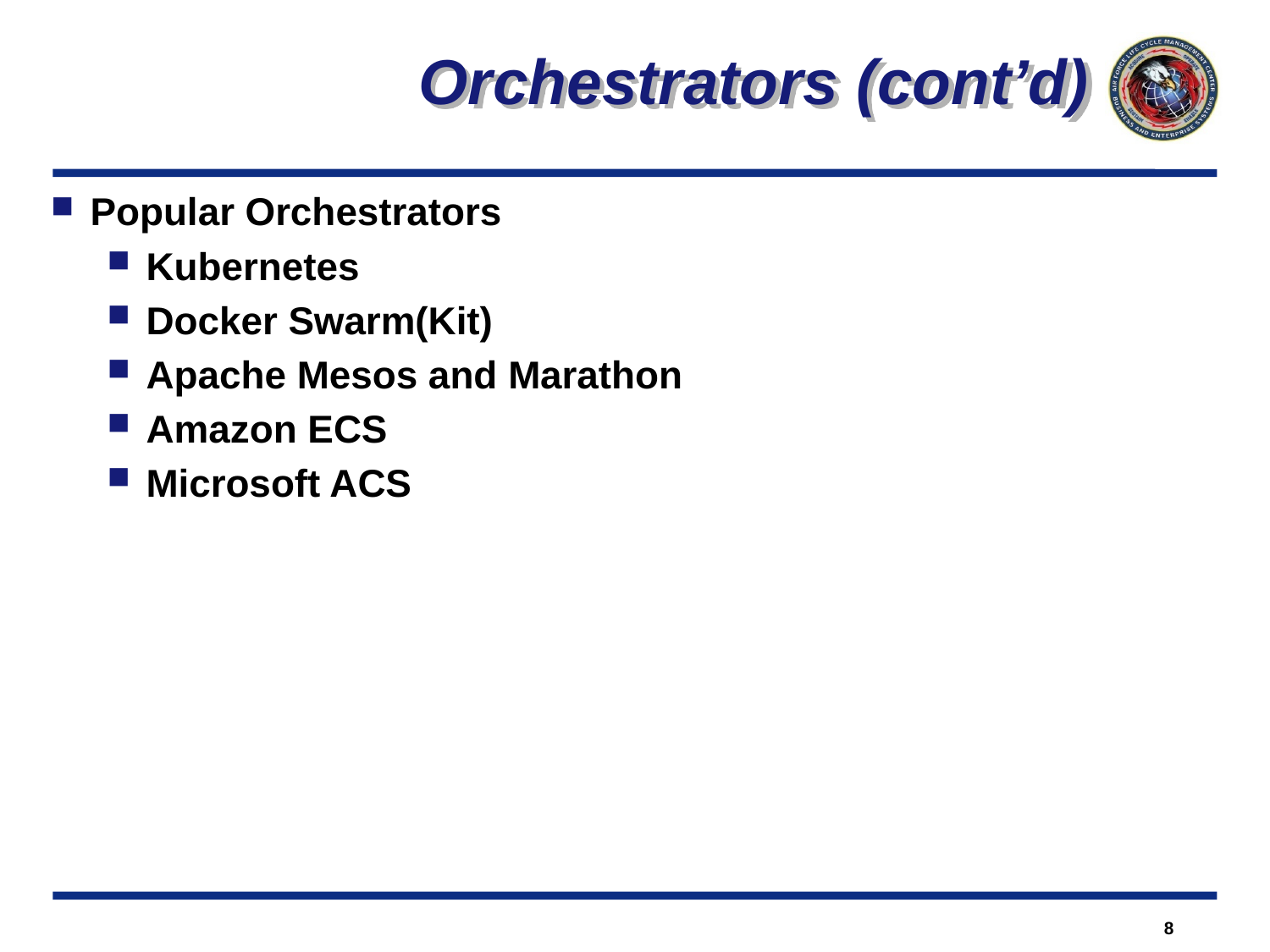

Orchestrators (cont’d)
Popular Orchestrators
Kubernetes
Docker Swarm(Kit)
Apache Mesos and Marathon
Amazon ECS
Microsoft ACS